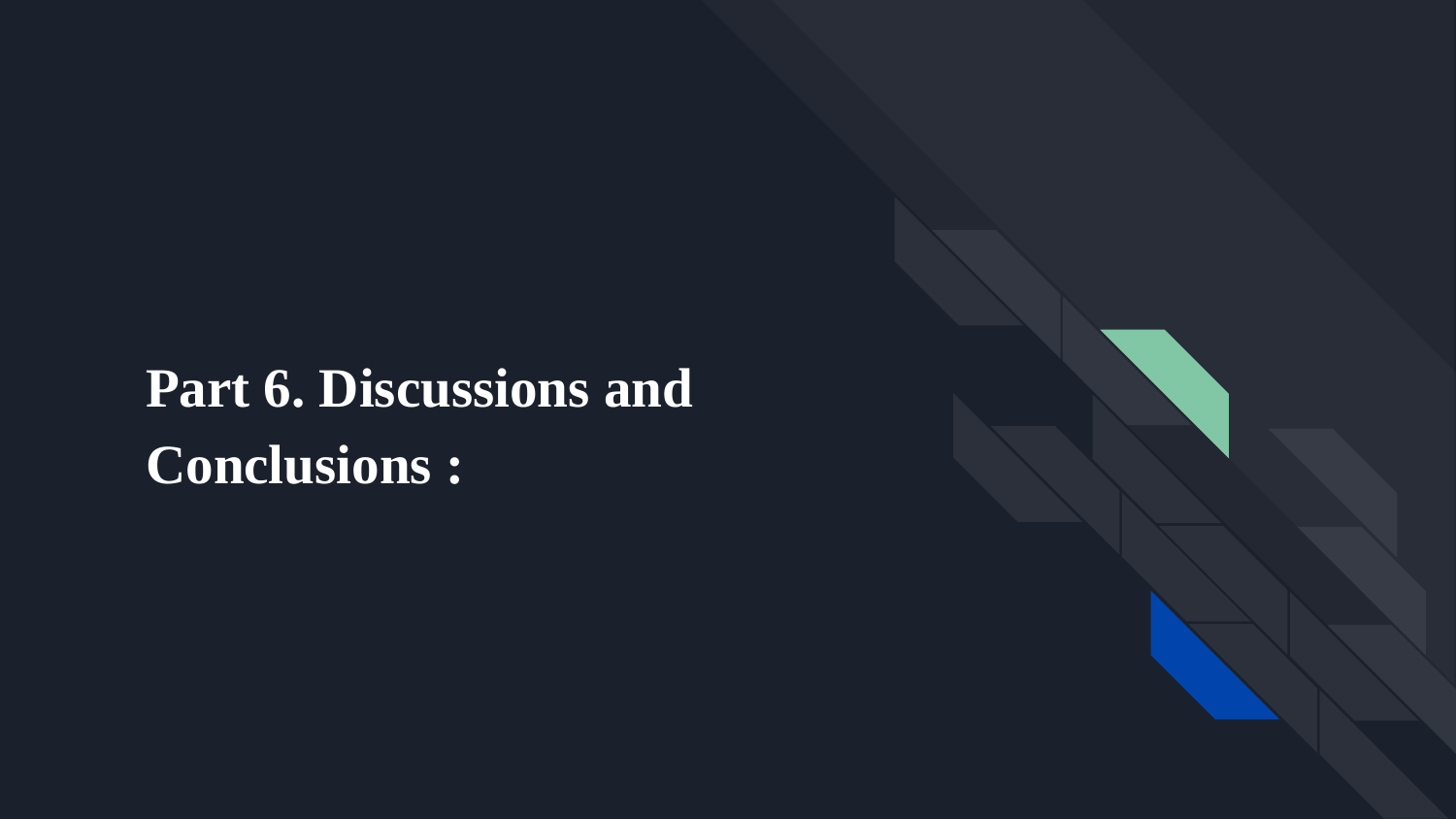

# Part 6. Discussions and Conclusions :